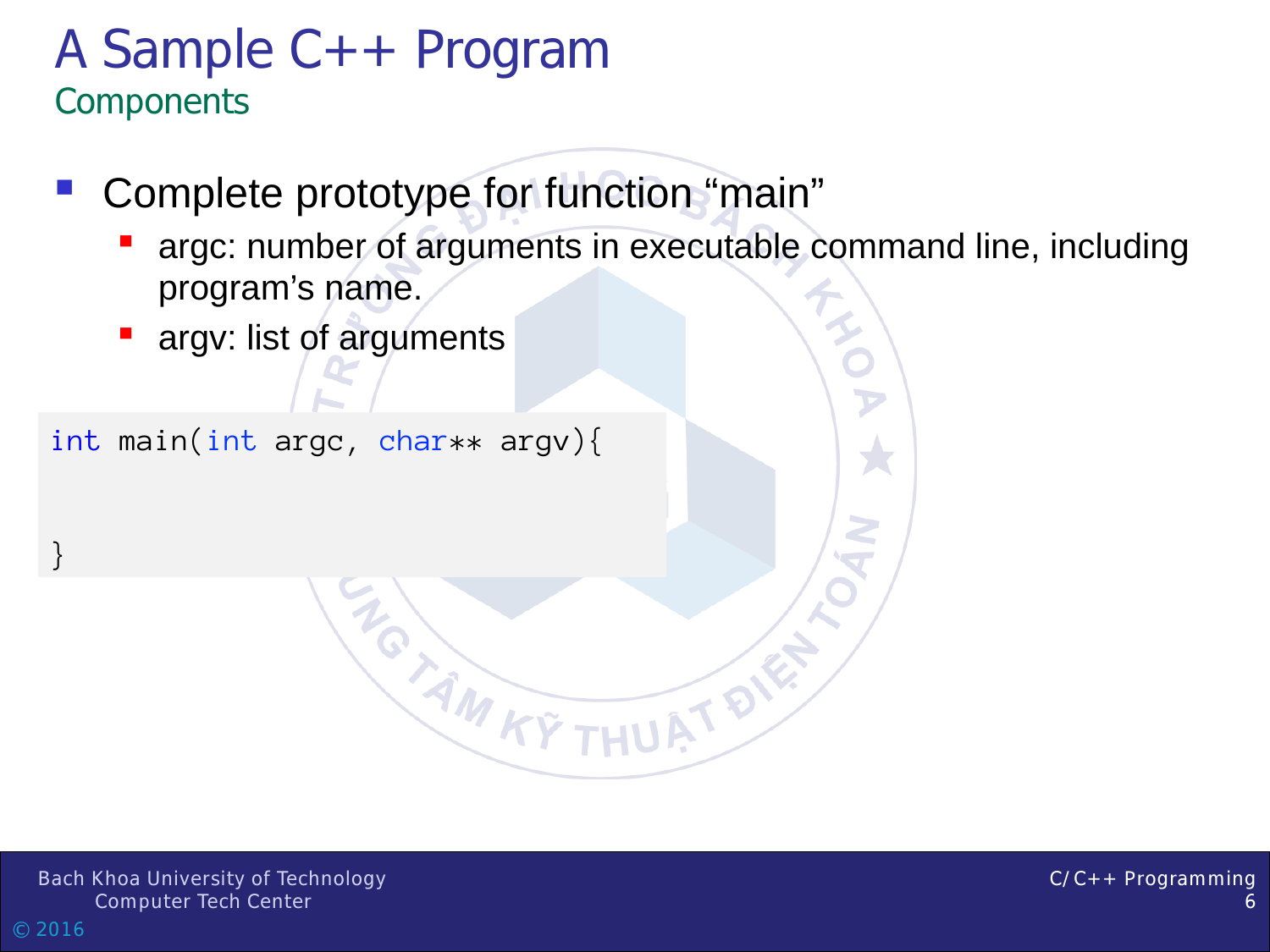

# A Sample C++ Program Components
Complete prototype for function “main”
argc: number of arguments in executable command line, including program’s name.
argv: list of arguments
int main(int argc, char** argv){

}